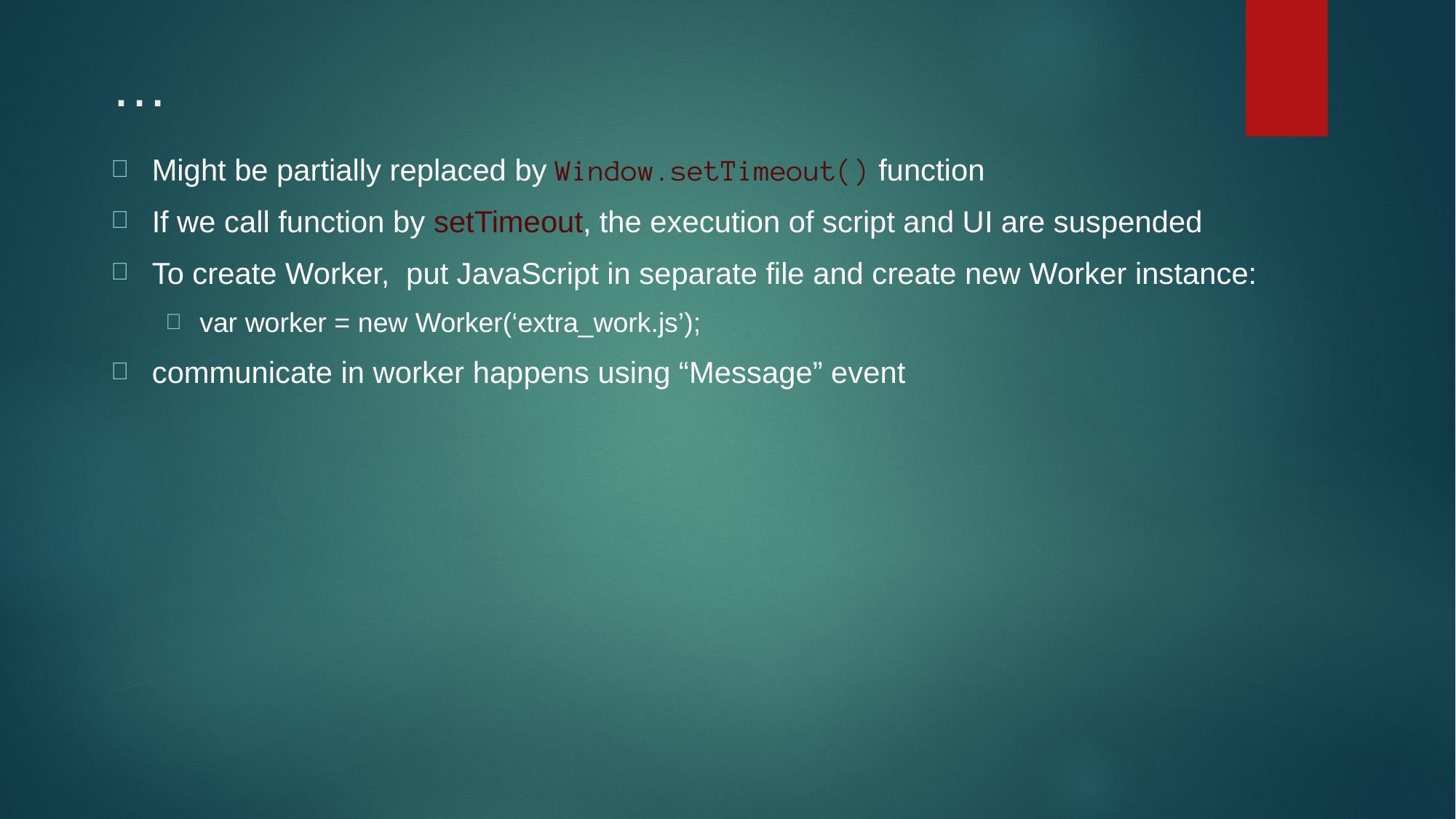

# …
Might be partially replaced by Window.setTimeout() function
If we call function by setTimeout, the execution of script and UI are suspended
To create Worker,  put JavaScript in separate file and create new Worker instance:
var worker = new Worker(‘extra_work.js’);
communicate in worker happens using “Message” event